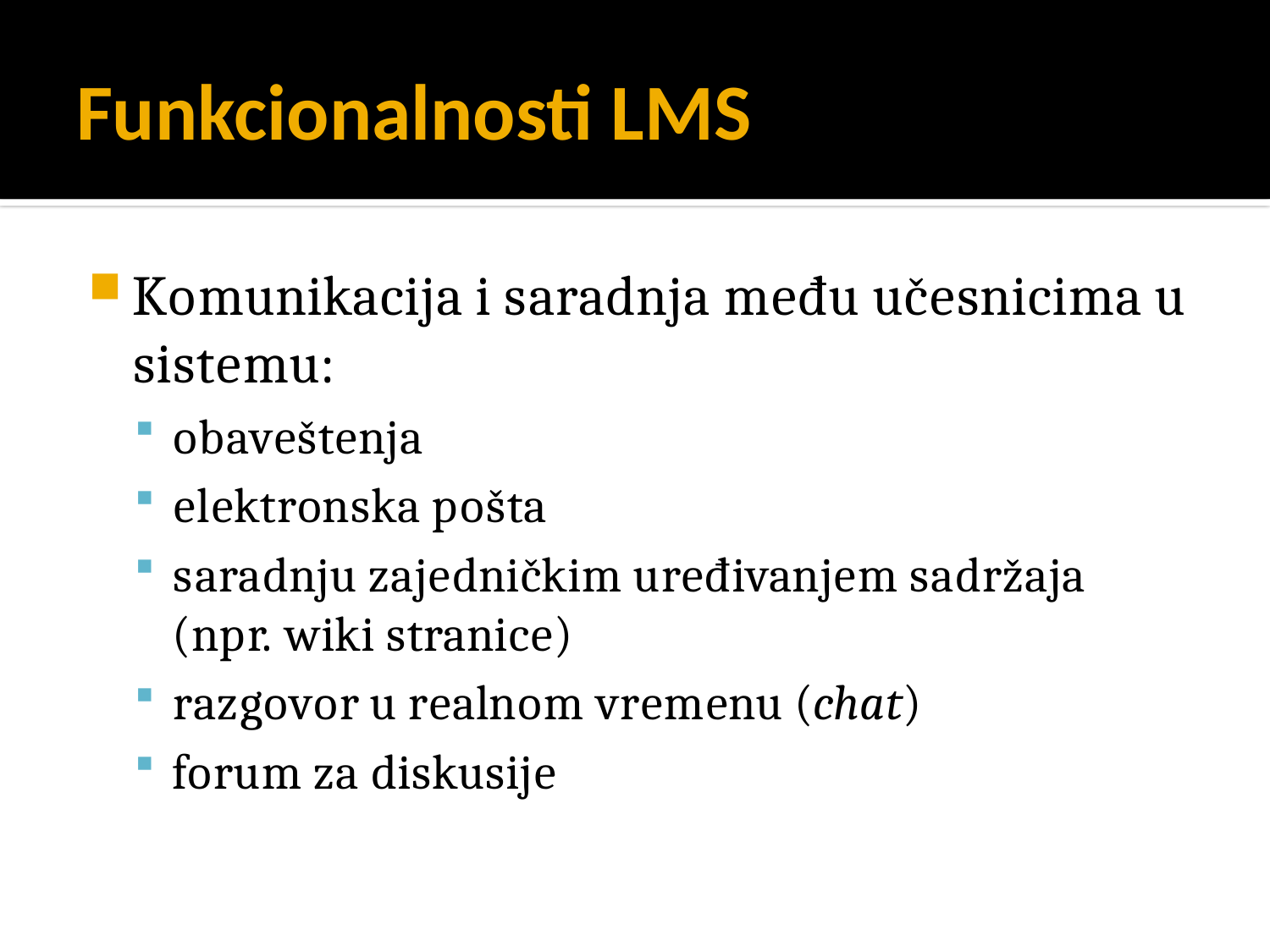

# Funkcionalnosti LMS
Komunikacija i saradnja među učesnicima u sistemu:
obaveštenja
elektronska pošta
saradnju zajedničkim uređivanjem sadržaja (npr. wiki stranice)
razgovor u realnom vremenu (chat)
forum za diskusije